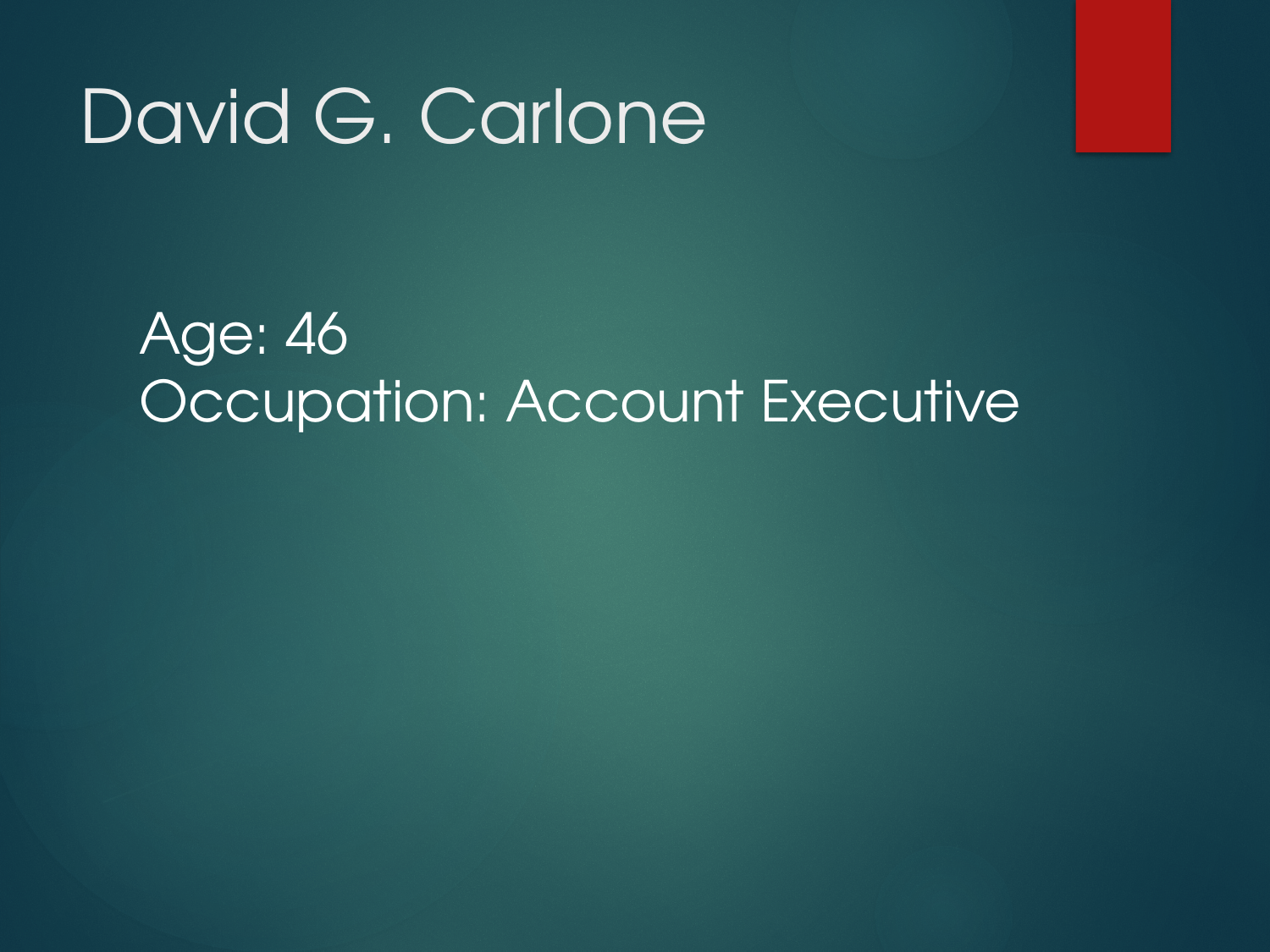

# David G. Carlone

Age: 46
Occupation: Account Executive